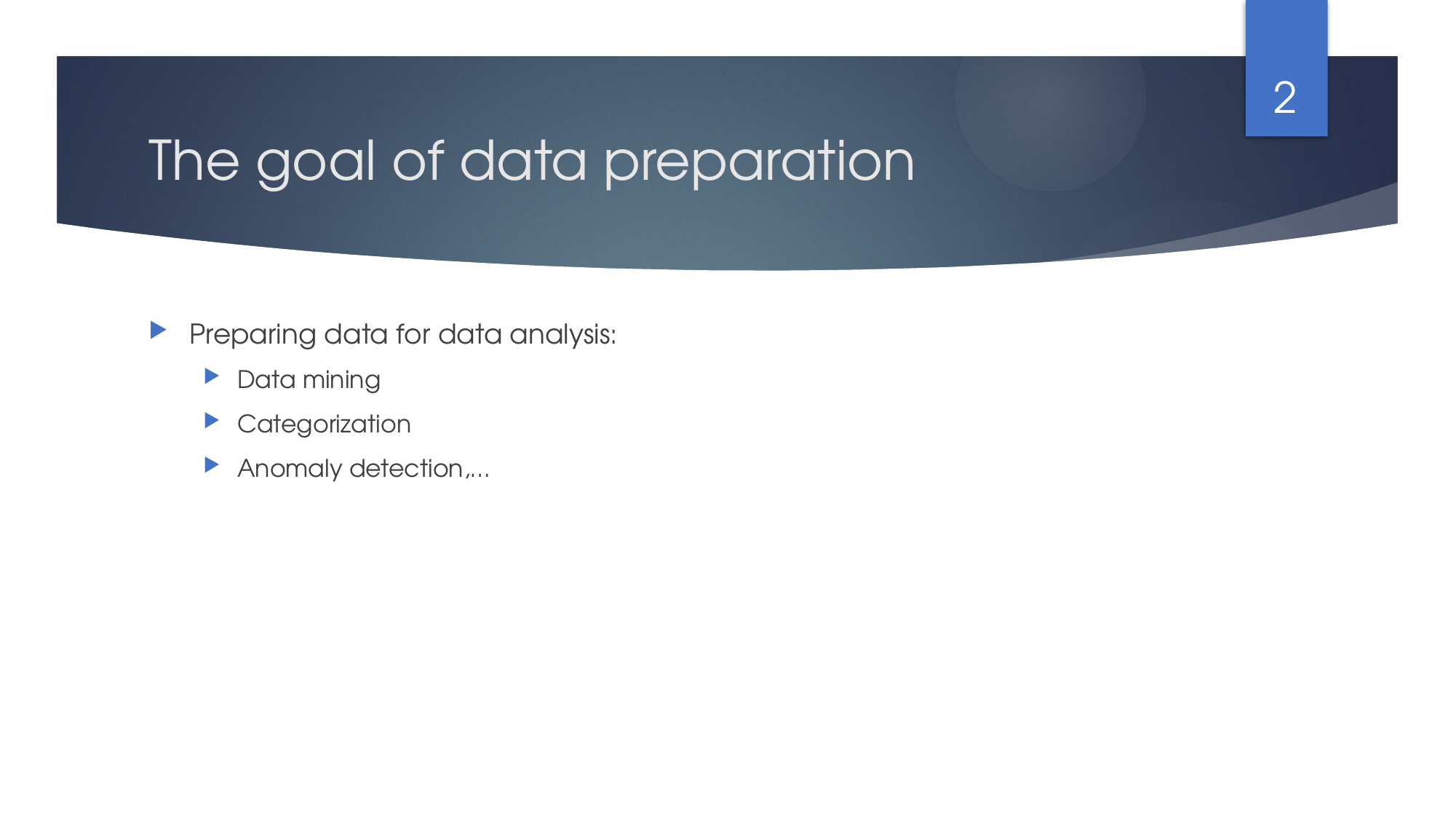

2
# The goal of data preparation
Preparing data for data analysis:
Data mining
Categorization
Anomaly detection,…